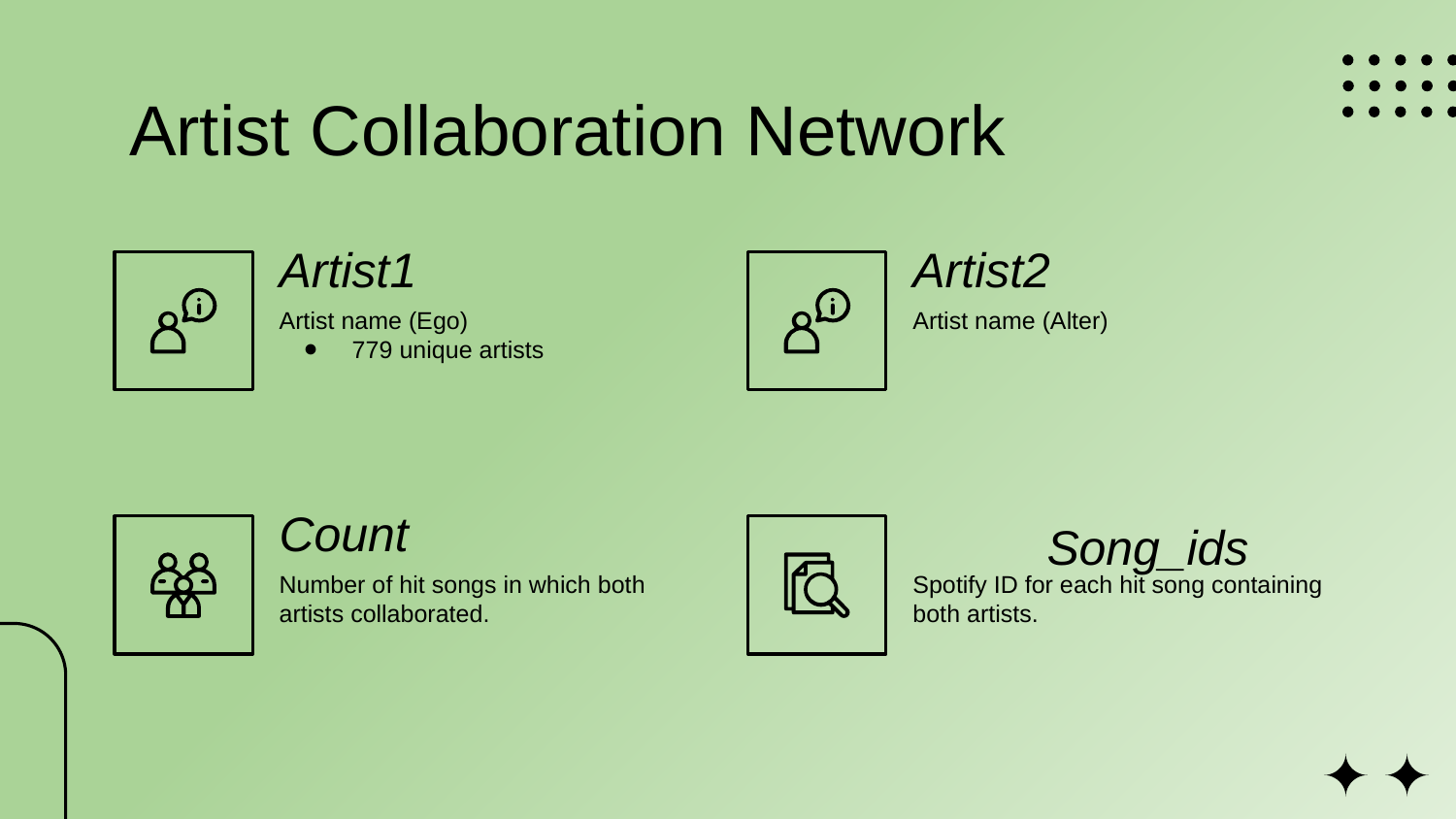

# Artist Collaboration Network

Artist1
Artist2

Artist name (Ego)
779 unique artists
Artist name (Alter)

Count
Song_ids

Number of hit songs in which both artists collaborated.
Spotify ID for each hit song containing both artists.